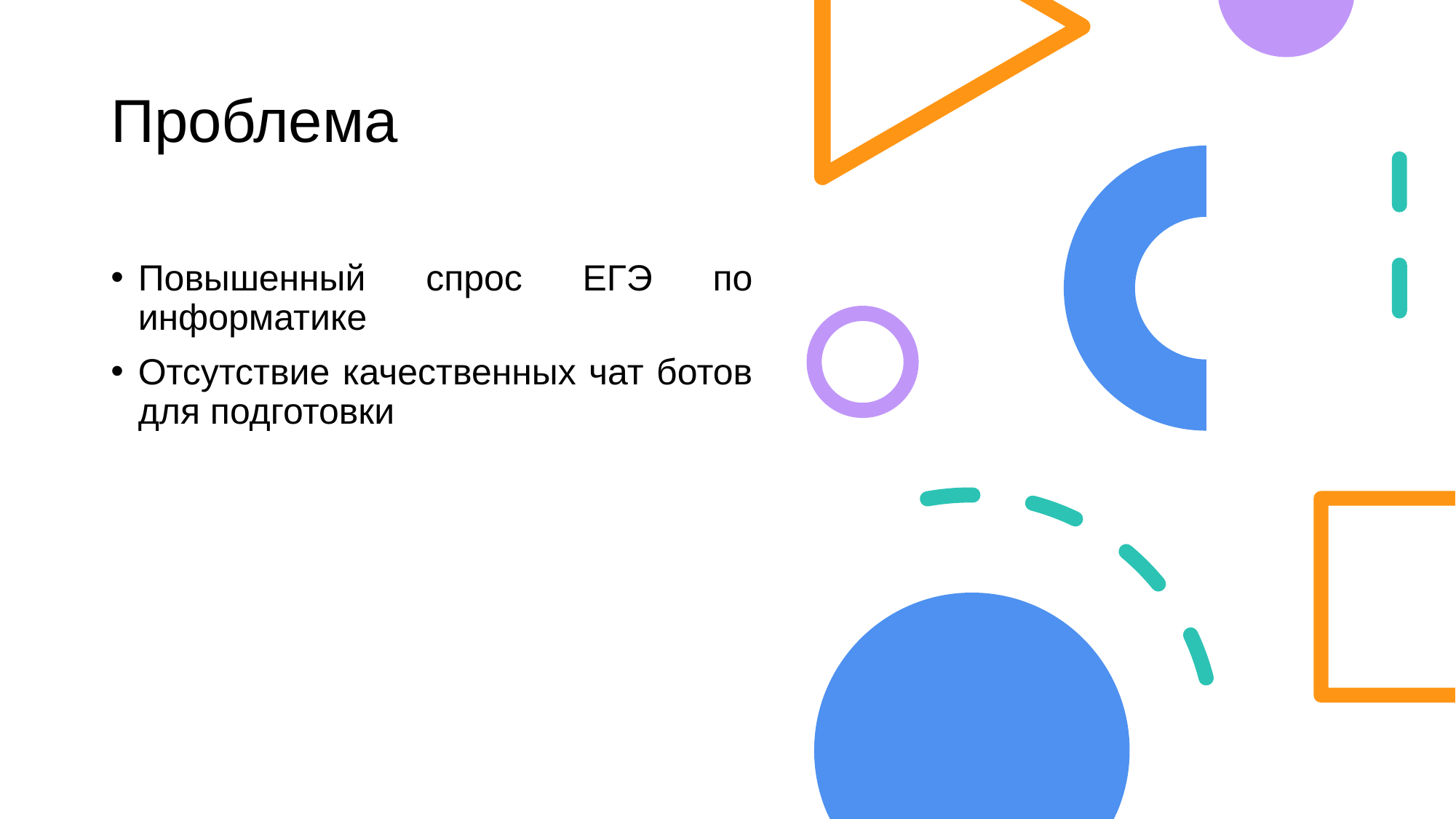

Проблема

Повышенный спрос ЕГЭ по информатике
Отсутствие качественных чат ботов для подготовки